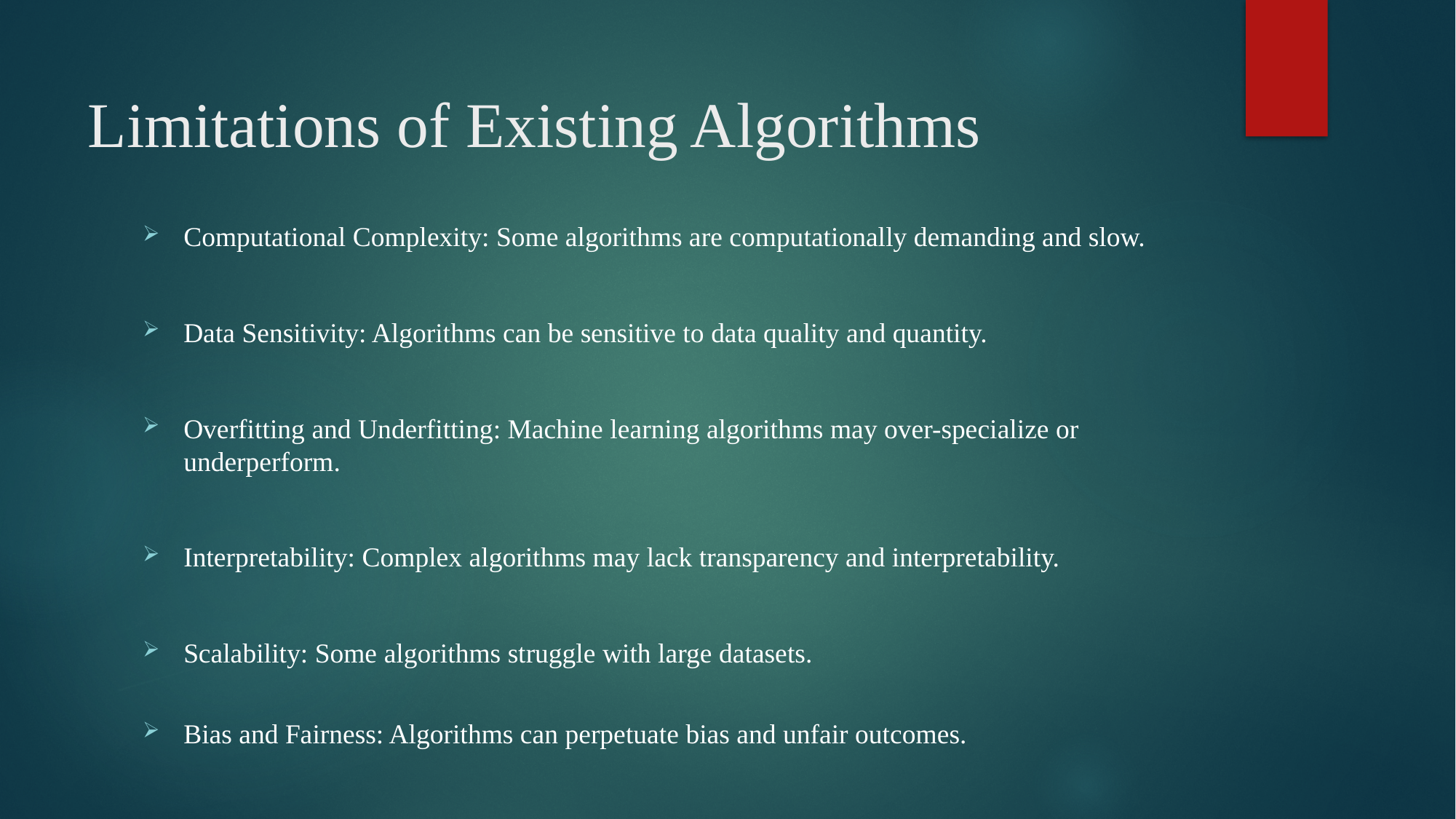

# Limitations of Existing Algorithms
Computational Complexity: Some algorithms are computationally demanding and slow.

Data Sensitivity: Algorithms can be sensitive to data quality and quantity.

Overfitting and Underfitting: Machine learning algorithms may over-specialize or underperform.

Interpretability: Complex algorithms may lack transparency and interpretability.

Scalability: Some algorithms struggle with large datasets.
Bias and Fairness: Algorithms can perpetuate bias and unfair outcomes.